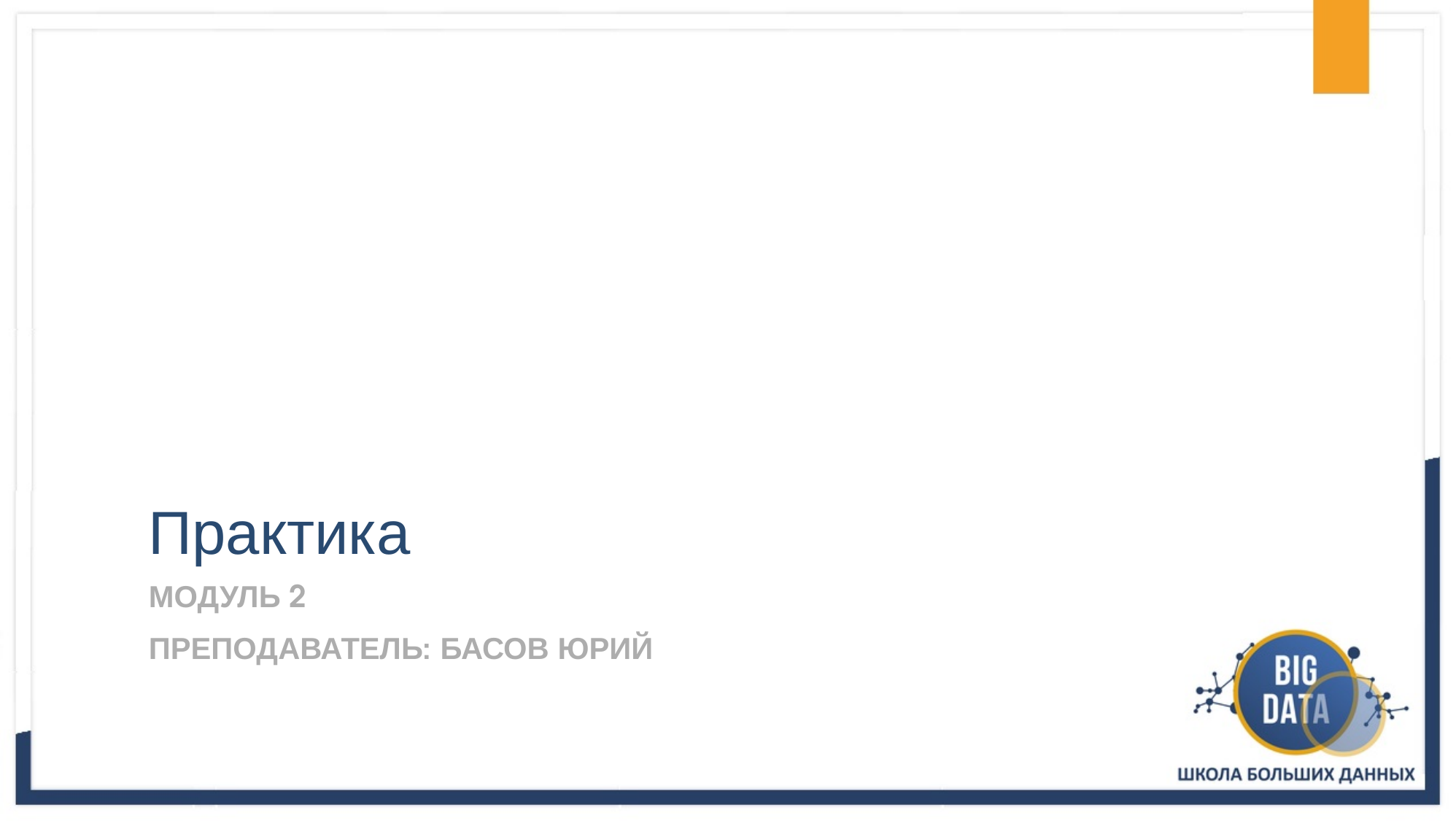

# Практика
Модуль 2
Преподаватель: БАСОВ ЮРИЙ